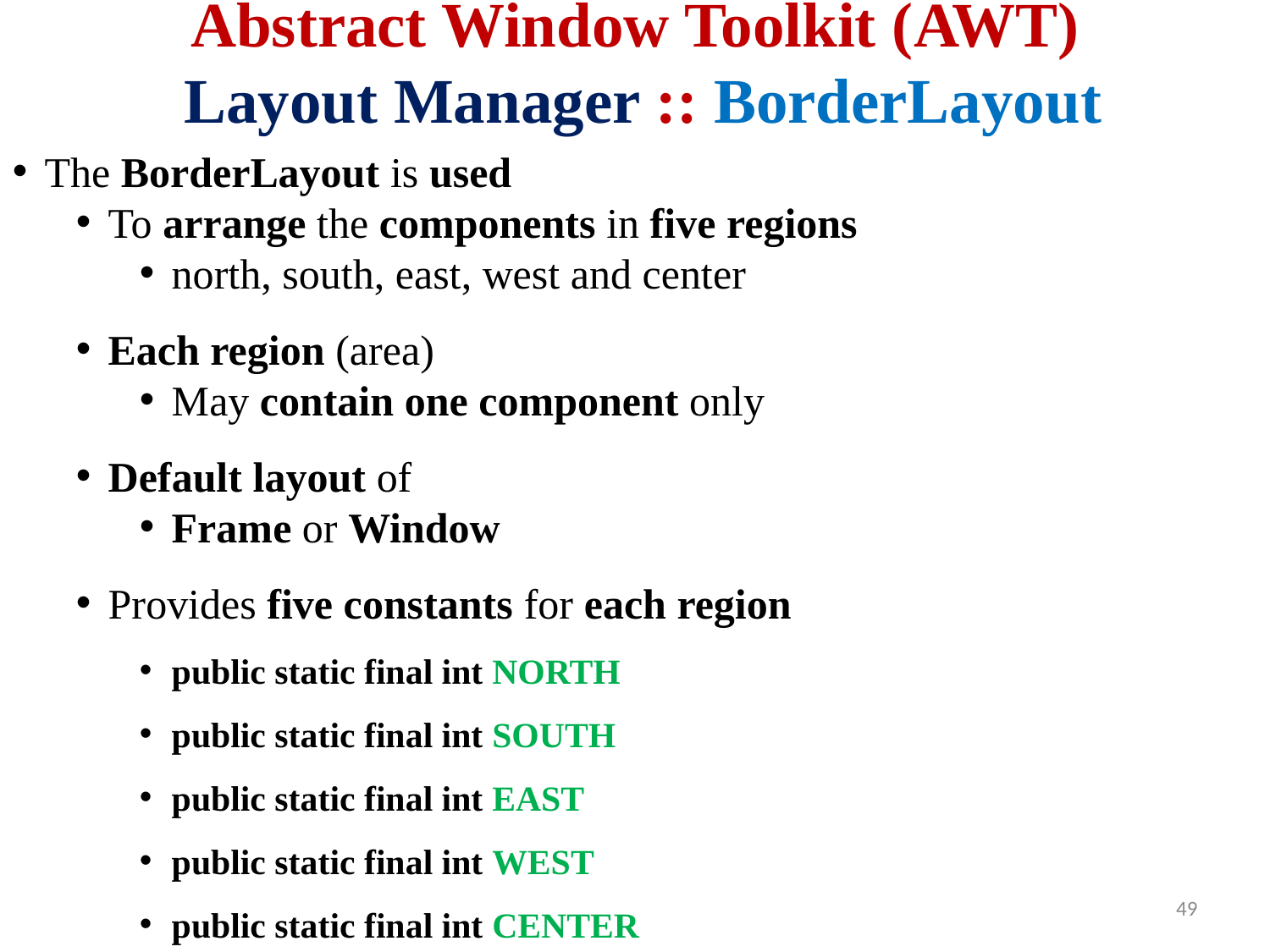

# Abstract Window Toolkit (AWT) Layout Manager :: BorderLayout
The BorderLayout is used
To arrange the components in five regions
north, south, east, west and center
Each region (area)
May contain one component only
Default layout of
Frame or Window
Provides five constants for each region
public static final int NORTH
public static final int SOUTH
public static final int EAST
public static final int WEST
public static final int CENTER
 49